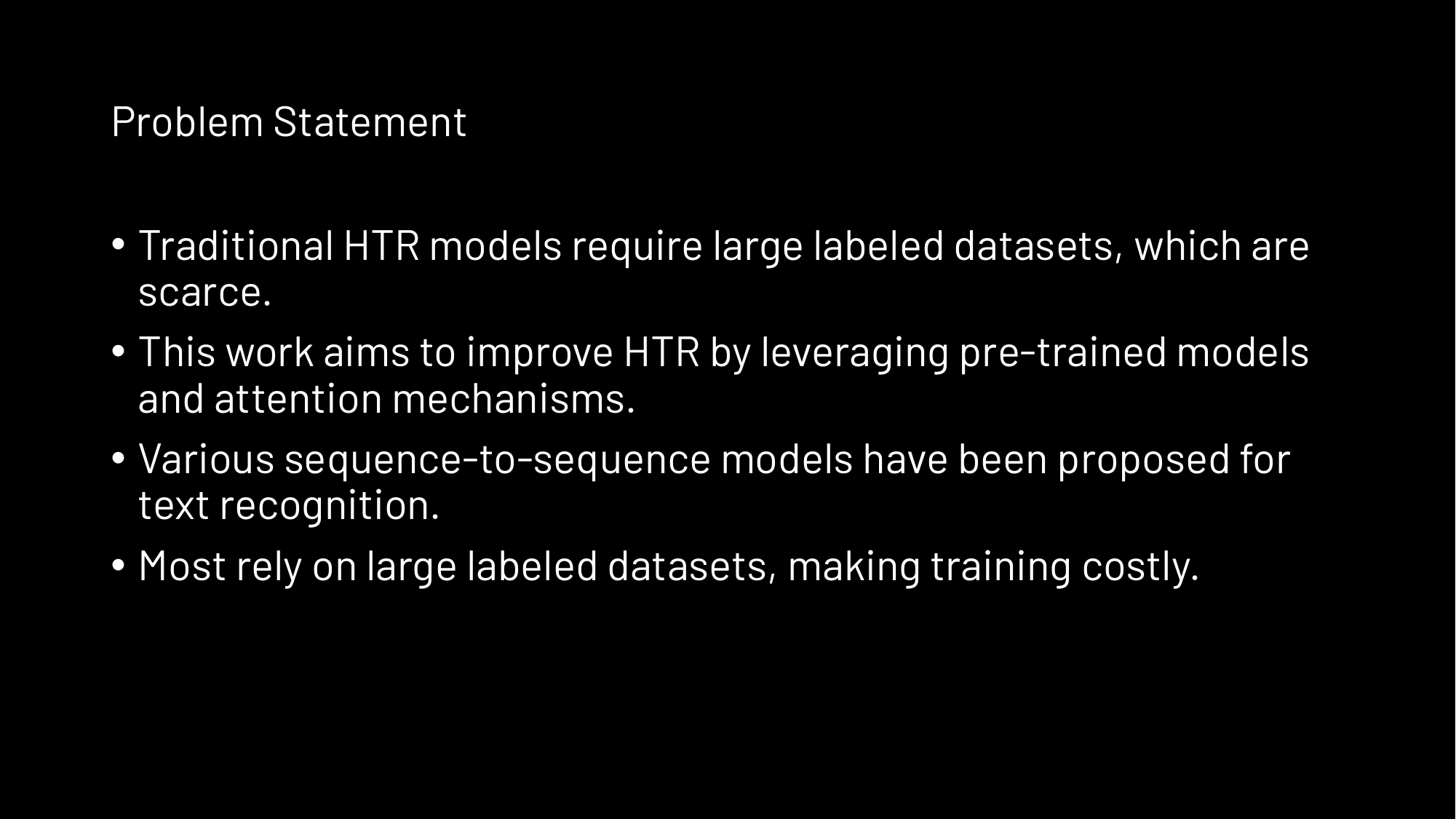

# Problem Statement
Traditional HTR models require large labeled datasets, which are scarce.
This work aims to improve HTR by leveraging pre-trained models and attention mechanisms.
Various sequence-to-sequence models have been proposed for text recognition.
Most rely on large labeled datasets, making training costly.